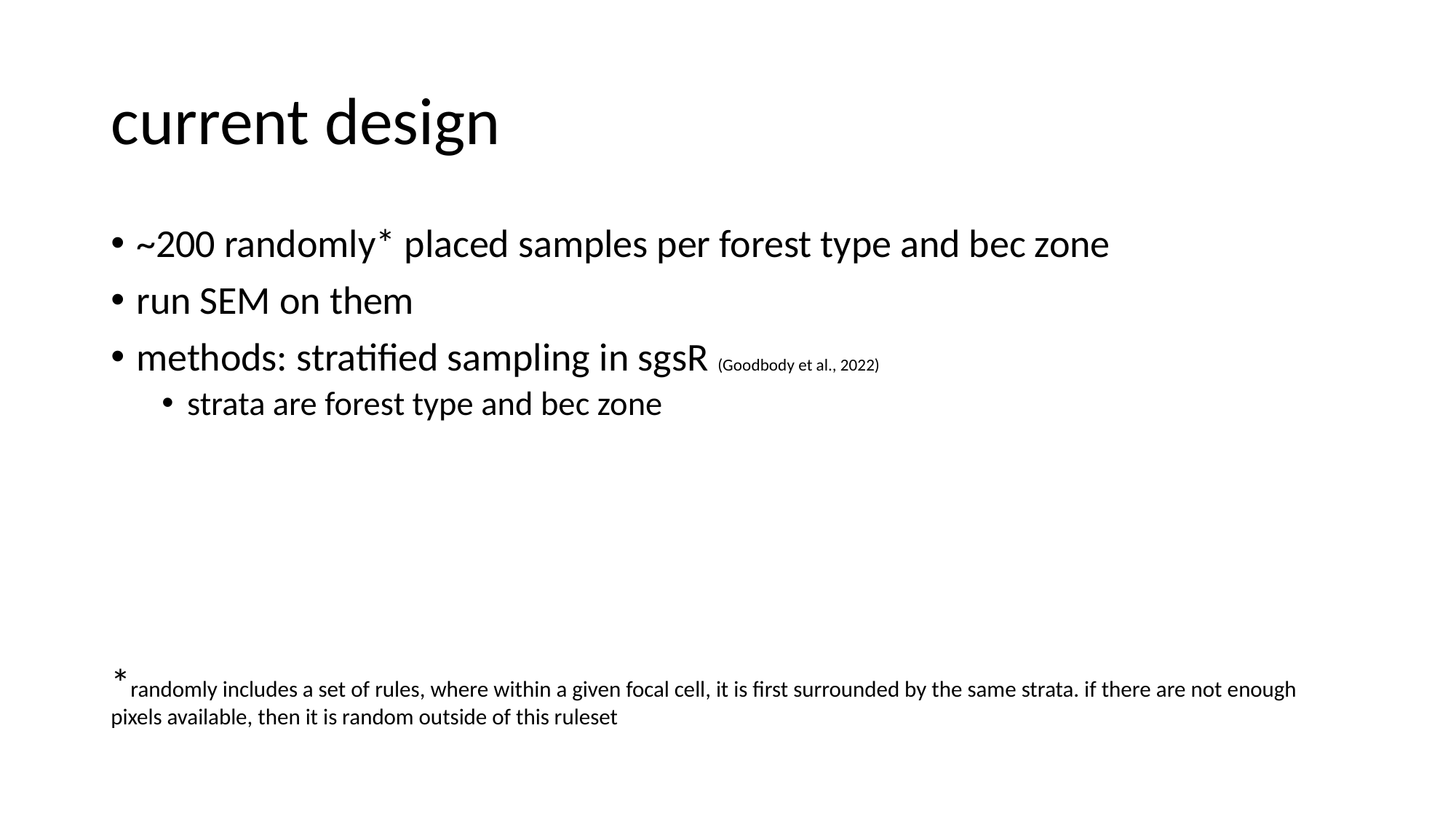

# current design
~200 randomly* placed samples per forest type and bec zone
run SEM on them
methods: stratified sampling in sgsR (Goodbody et al., 2022)
strata are forest type and bec zone

*randomly includes a set of rules, where within a given focal cell, it is first surrounded by the same strata. if there are not enough pixels available, then it is random outside of this ruleset